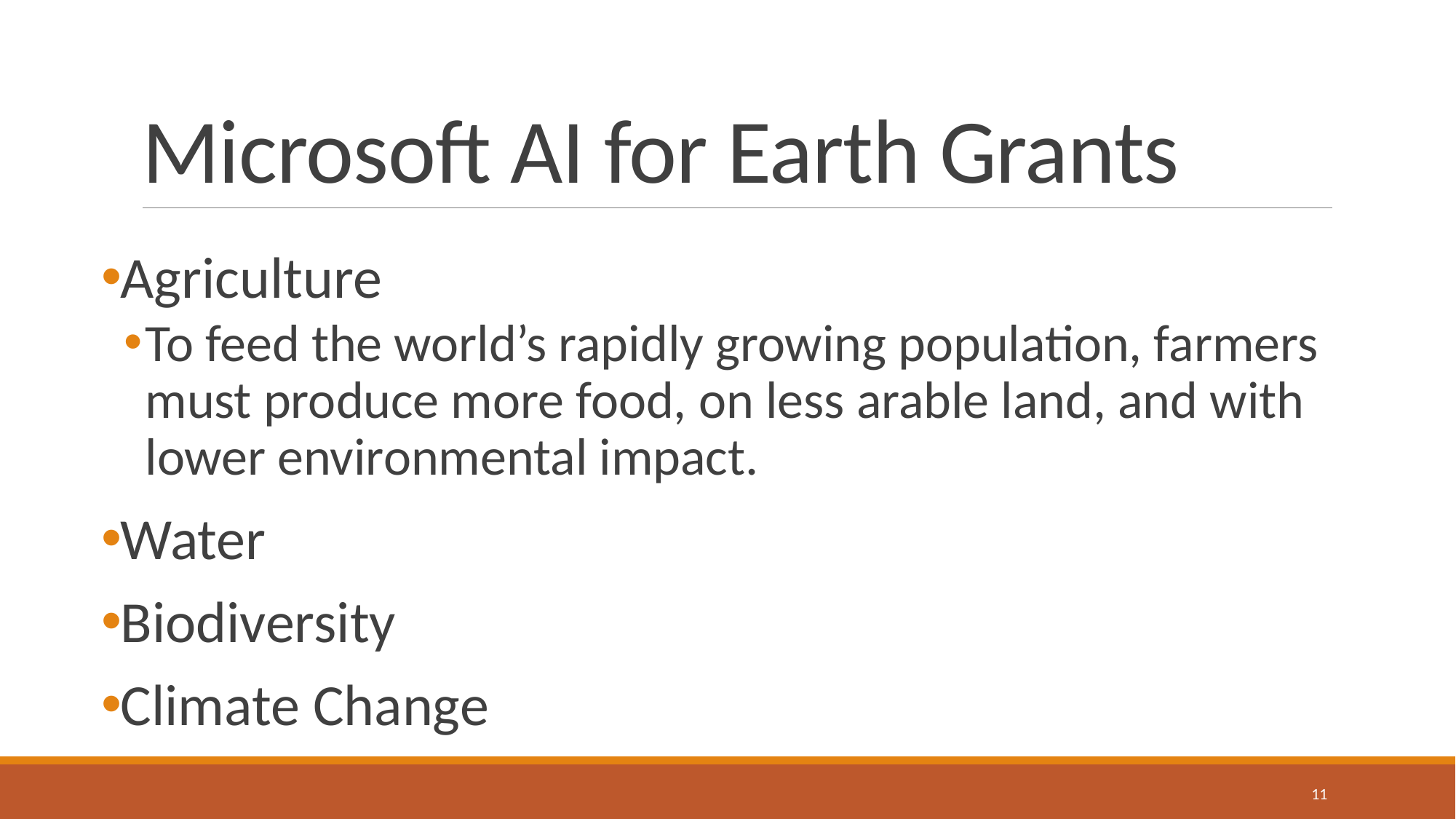

# Microsoft AI for Earth Grants
Agriculture
To feed the world’s rapidly growing population, farmers must produce more food, on less arable land, and with lower environmental impact.
Water
Biodiversity
Climate Change
11